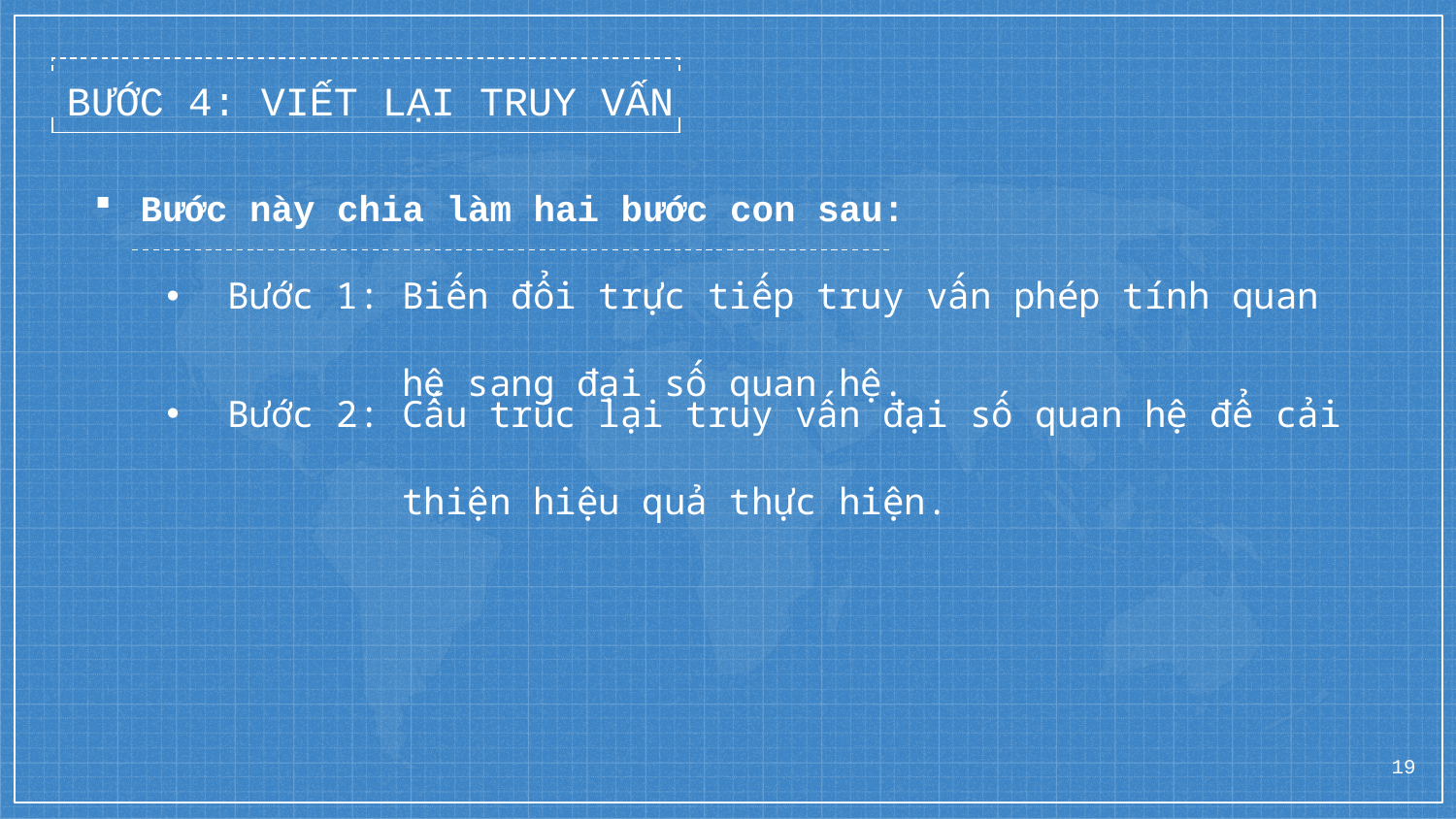

BƯỚC 4: VIẾT LẠI TRUY VẤN

Bước này chia làm hai bước con sau:
Bước 1: Biến đổi trực tiếp truy vấn phép tính quan
        hệ sang đại số quan hệ.
Bước 2: Cấu trúc lại truy vấn đại số quan hệ để cải
        thiện hiệu quả thực hiện.
19